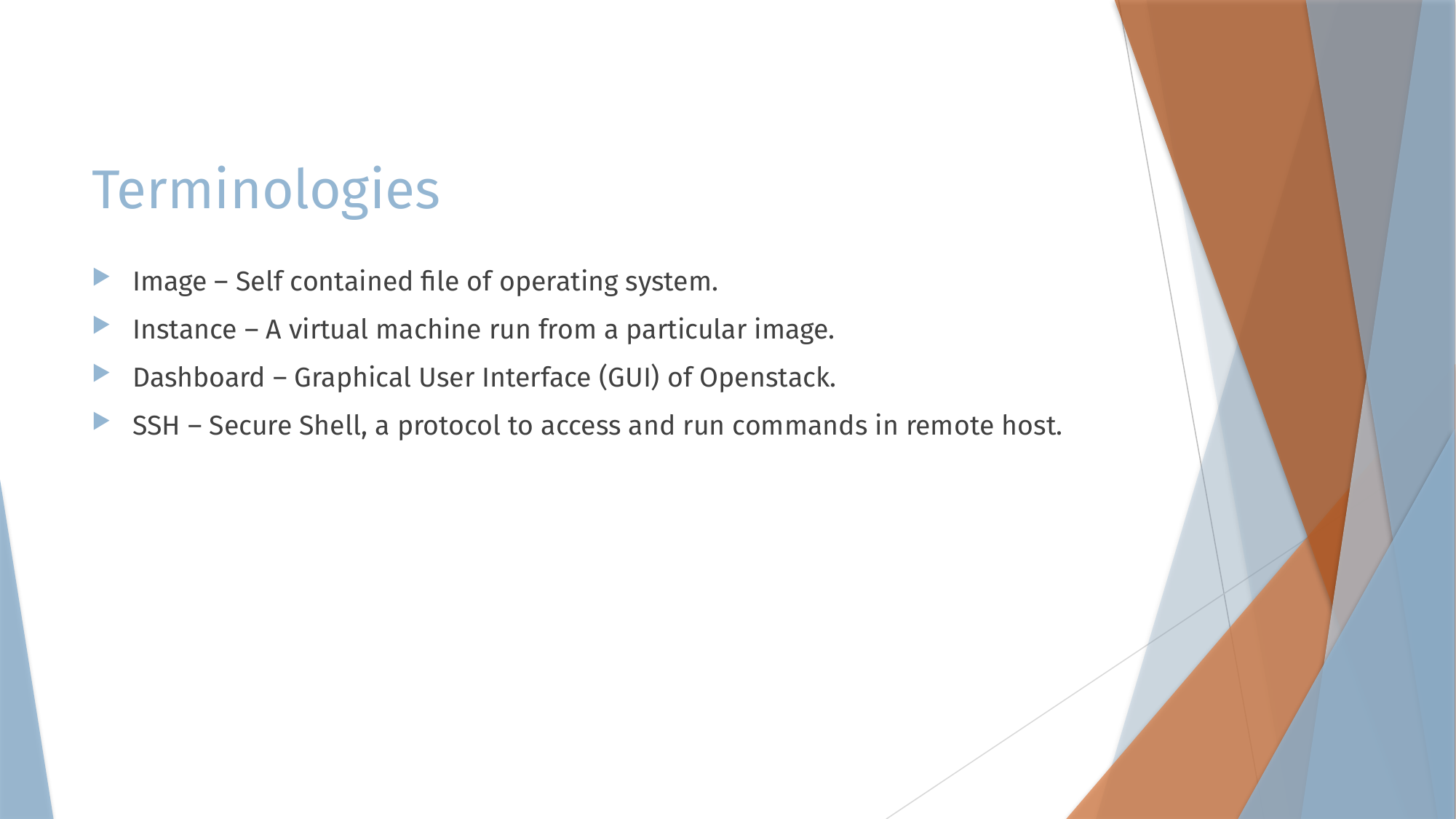

# Terminologies
Image – Self contained file of operating system.
Instance – A virtual machine run from a particular image.
Dashboard – Graphical User Interface (GUI) of Openstack.
SSH – Secure Shell, a protocol to access and run commands in remote host.